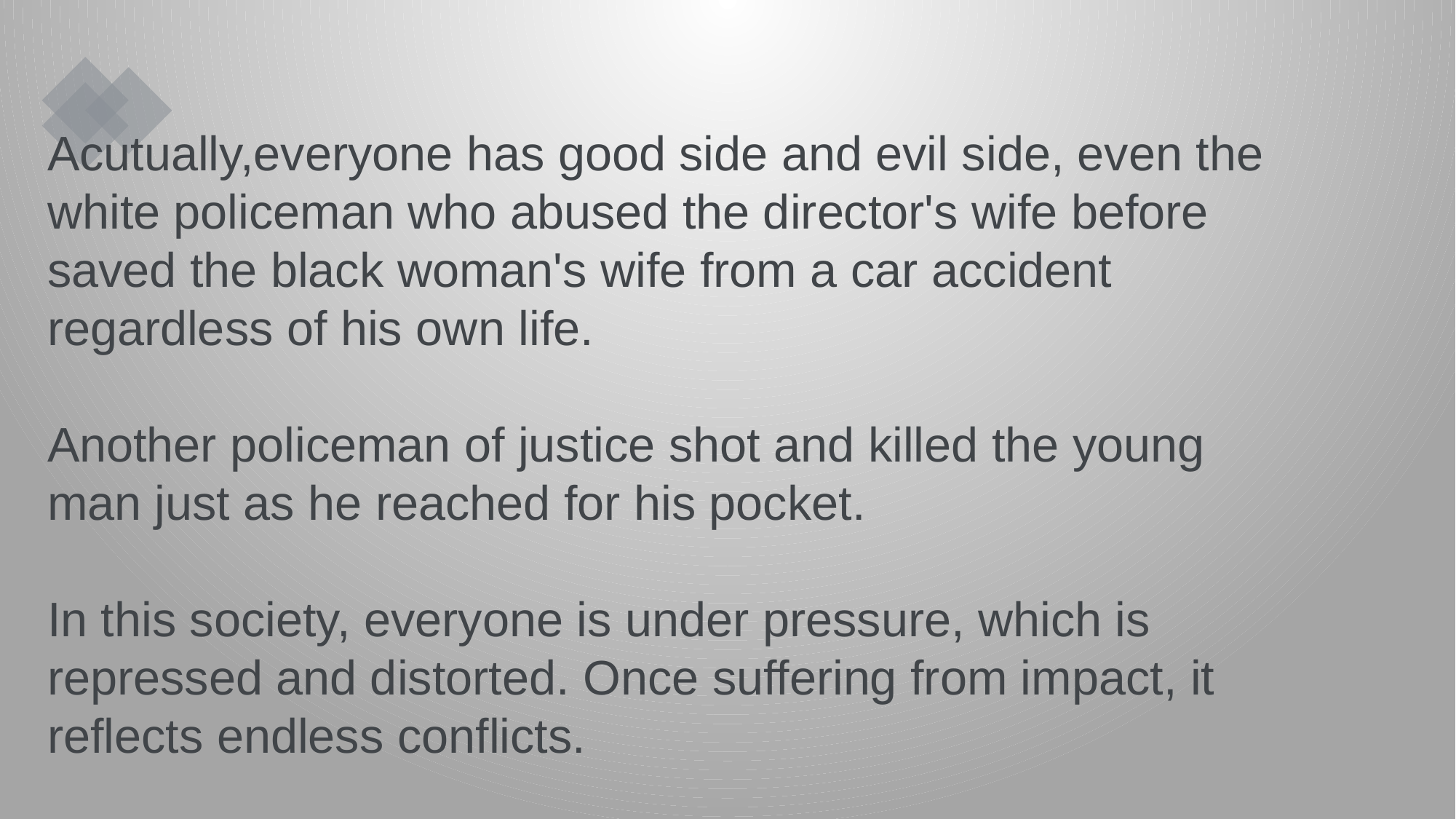

Acutually,everyone has good side and evil side, even the white policeman who abused the director's wife before saved the black woman's wife from a car accident regardless of his own life.

Another policeman of justice shot and killed the young man just as he reached for his pocket.

In this society, everyone is under pressure, which is repressed and distorted. Once suffering from impact, it reflects endless conflicts.